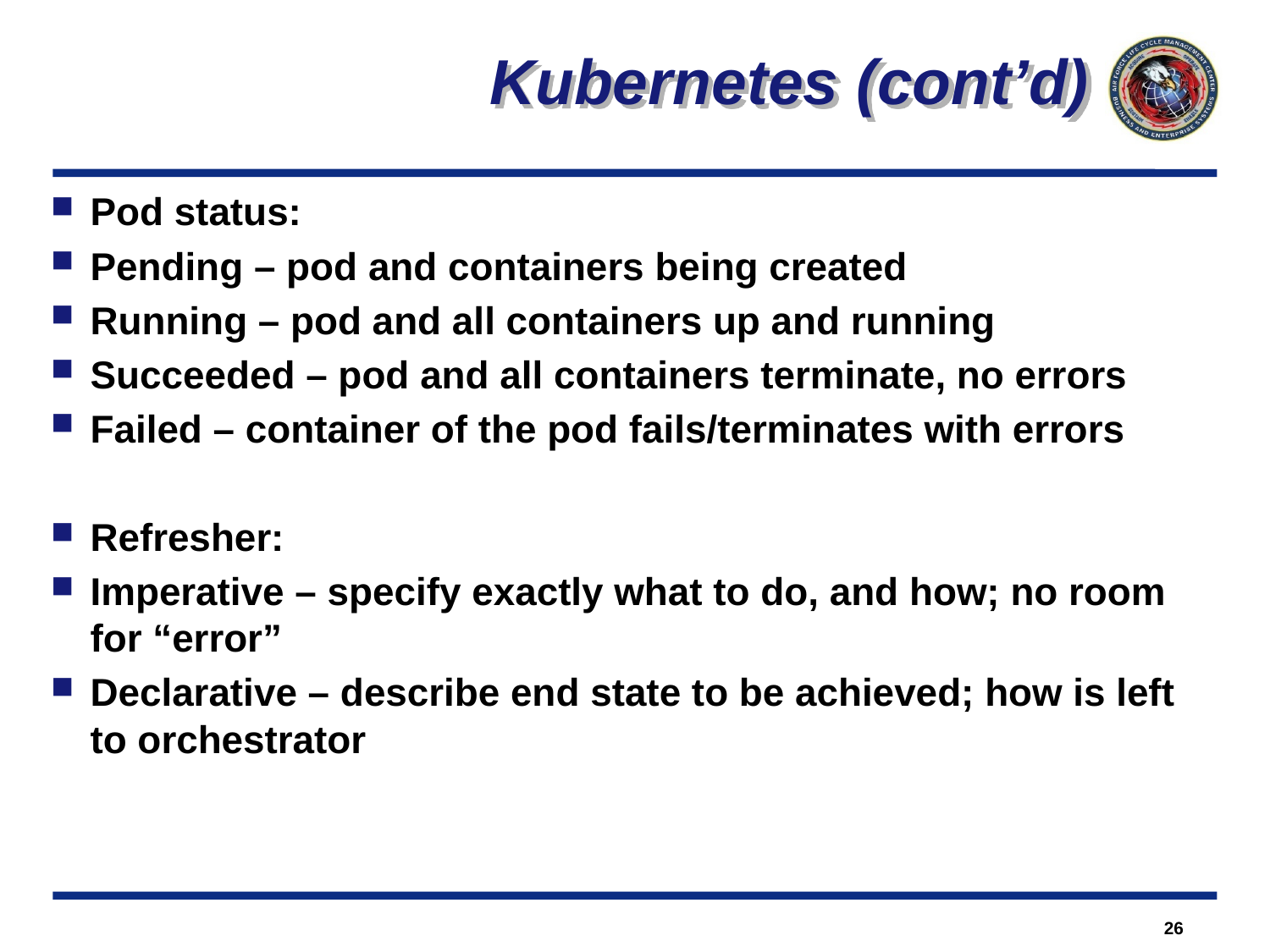

Kubernetes (cont’d)
Pod status:
Pending – pod and containers being created
Running – pod and all containers up and running
Succeeded – pod and all containers terminate, no errors
Failed – container of the pod fails/terminates with errors

Refresher:
Imperative – specify exactly what to do, and how; no room for “error”
Declarative – describe end state to be achieved; how is left to orchestrator